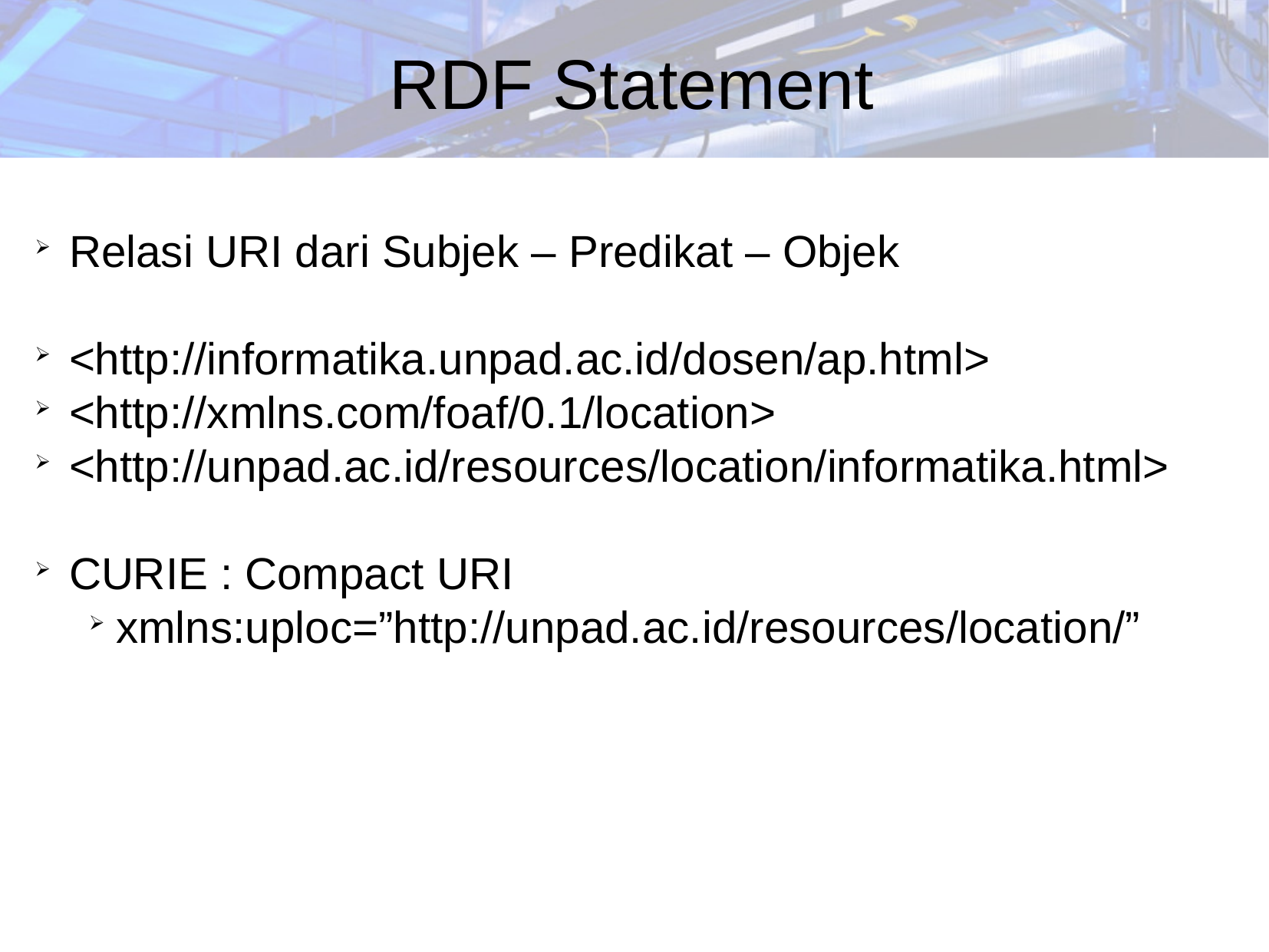

RDF Statement
Relasi URI dari Subjek – Predikat – Objek

<http://informatika.unpad.ac.id/dosen/ap.html>
<http://xmlns.com/foaf/0.1/location>
<http://unpad.ac.id/resources/location/informatika.html>

CURIE : Compact URI
xmlns:uploc=”http://unpad.ac.id/resources/location/”